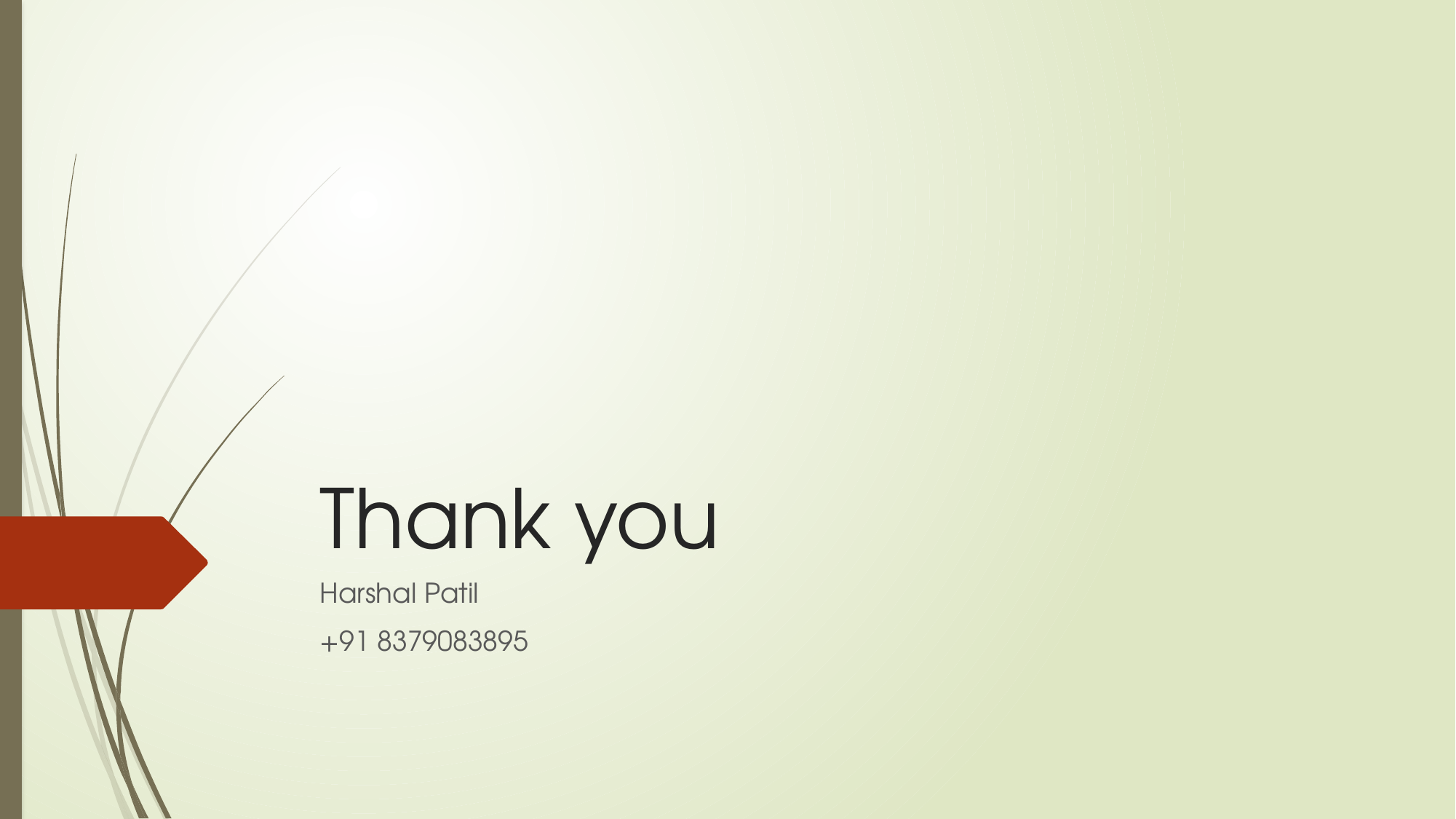

# Thank you
Harshal Patil
+91 8379083895